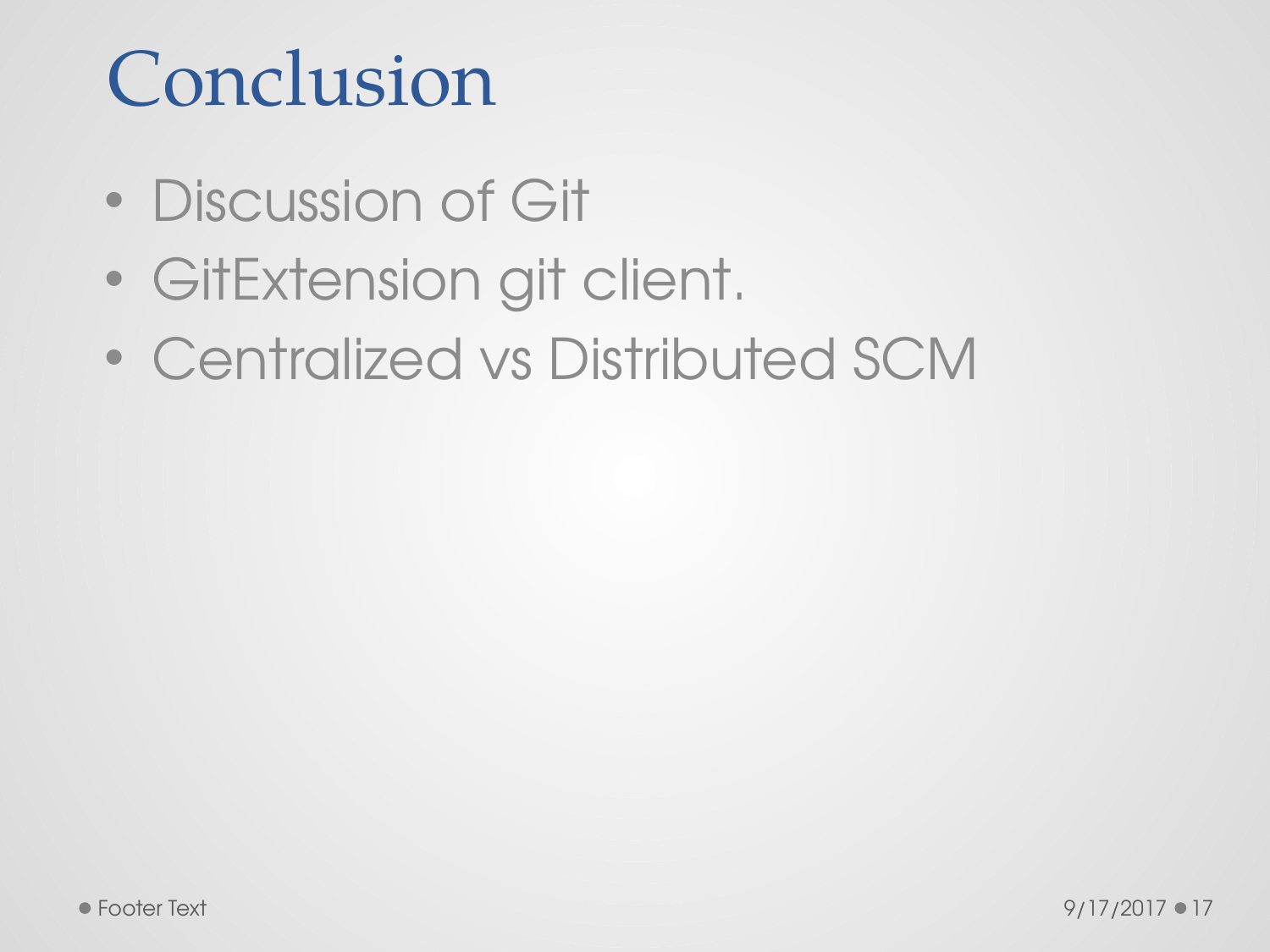

# Conclusion
Discussion of Git
GitExtension git client.
Centralized vs Distributed SCM

Footer Text
9/17/2017
17